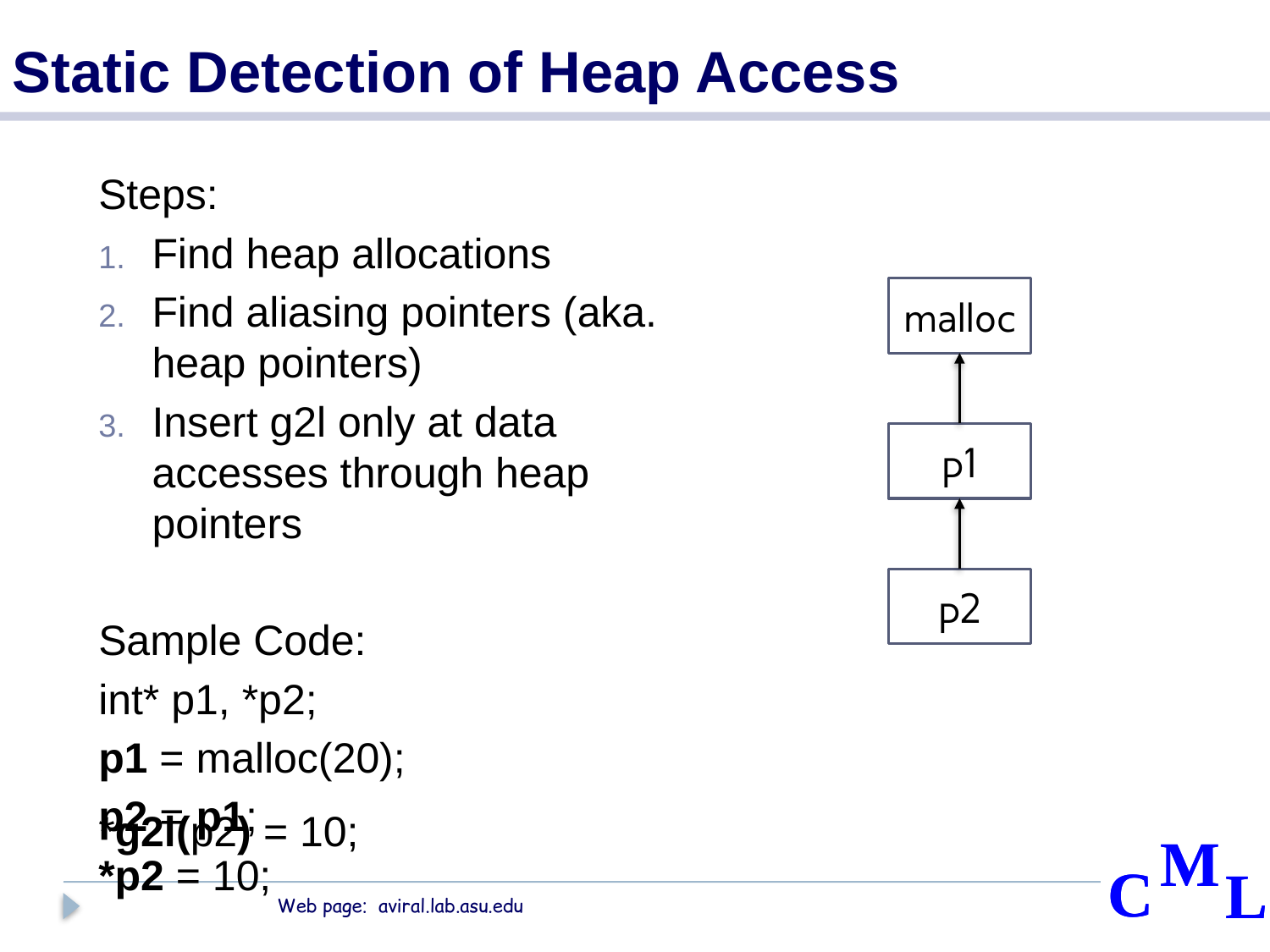

# Static Detection of Heap Access
Steps:
Find heap allocations
Find aliasing pointers (aka. heap pointers)
Insert g2l only at data accesses through heap pointers

Sample Code:
int* p1, *p2;
p1 = malloc(20);
p2 = p1;
*p2 = 10;
malloc
p1
p2
*g2l(p2) = 10;